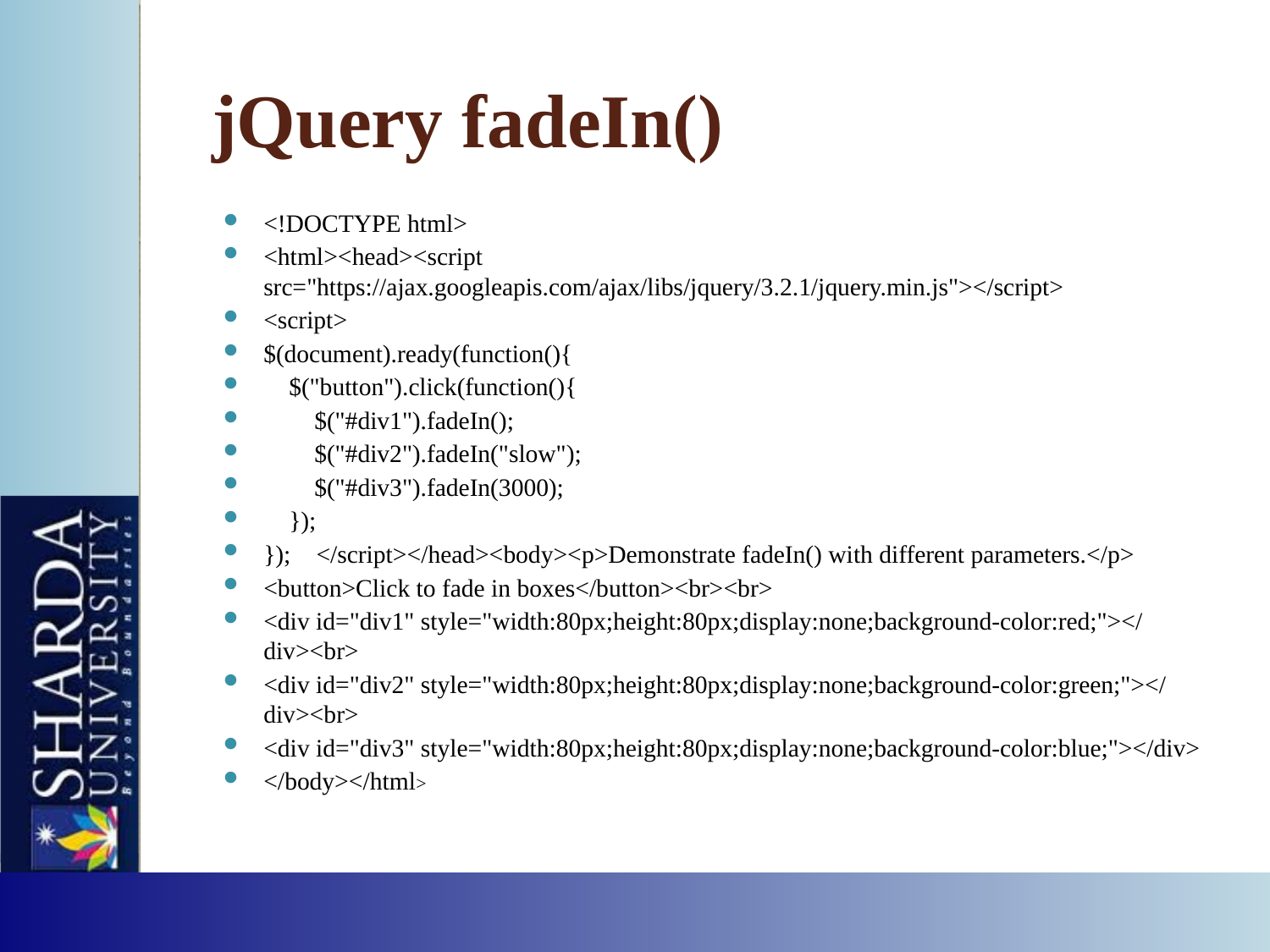

# jQuery fadeIn()
<!DOCTYPE html>
<html><head><script src="https://ajax.googleapis.com/ajax/libs/jquery/3.2.1/jquery.min.js"></script>
<script>
$(document).ready(function(){
    $("button").click(function(){
        $("#div1").fadeIn();
        $("#div2").fadeIn("slow");
        $("#div3").fadeIn(3000);
    });
});    </script></head><body><p>Demonstrate fadeIn() with different parameters.</p>
<button>Click to fade in boxes</button><br><br>
<div id="div1" style="width:80px;height:80px;display:none;background-color:red;"></div><br>
<div id="div2" style="width:80px;height:80px;display:none;background-color:green;"></div><br>
<div id="div3" style="width:80px;height:80px;display:none;background-color:blue;"></div>
</body></html>